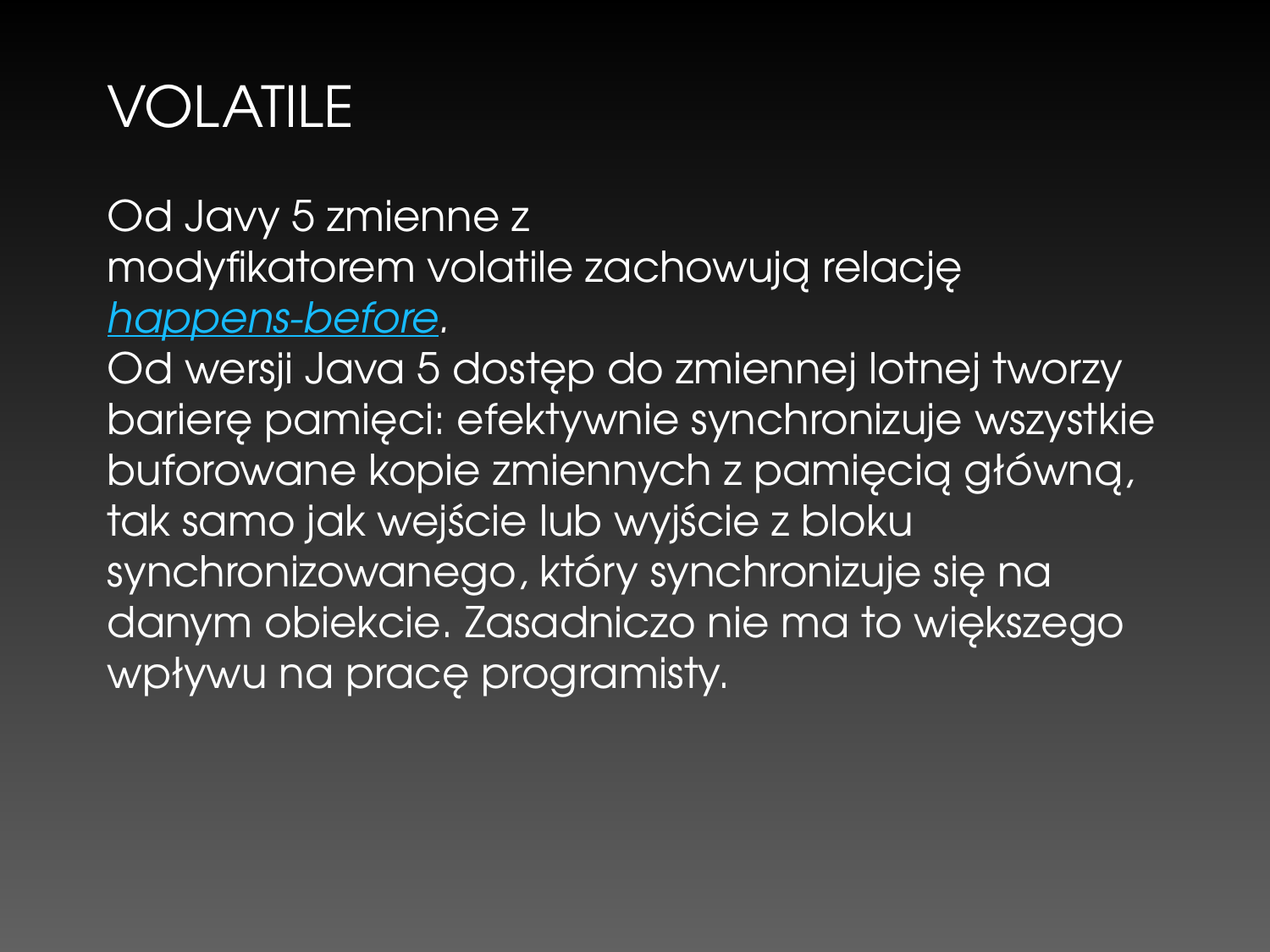

VOLATILE

Od Javy 5 zmienne z modyfikatorem volatile zachowują relację happens-before.
Od wersji Java 5 dostęp do zmiennej lotnej tworzy barierę pamięci: efektywnie synchronizuje wszystkie buforowane kopie zmiennych z pamięcią główną, tak samo jak wejście lub wyjście z bloku synchronizowanego, który synchronizuje się na danym obiekcie. Zasadniczo nie ma to większego wpływu na pracę programisty.